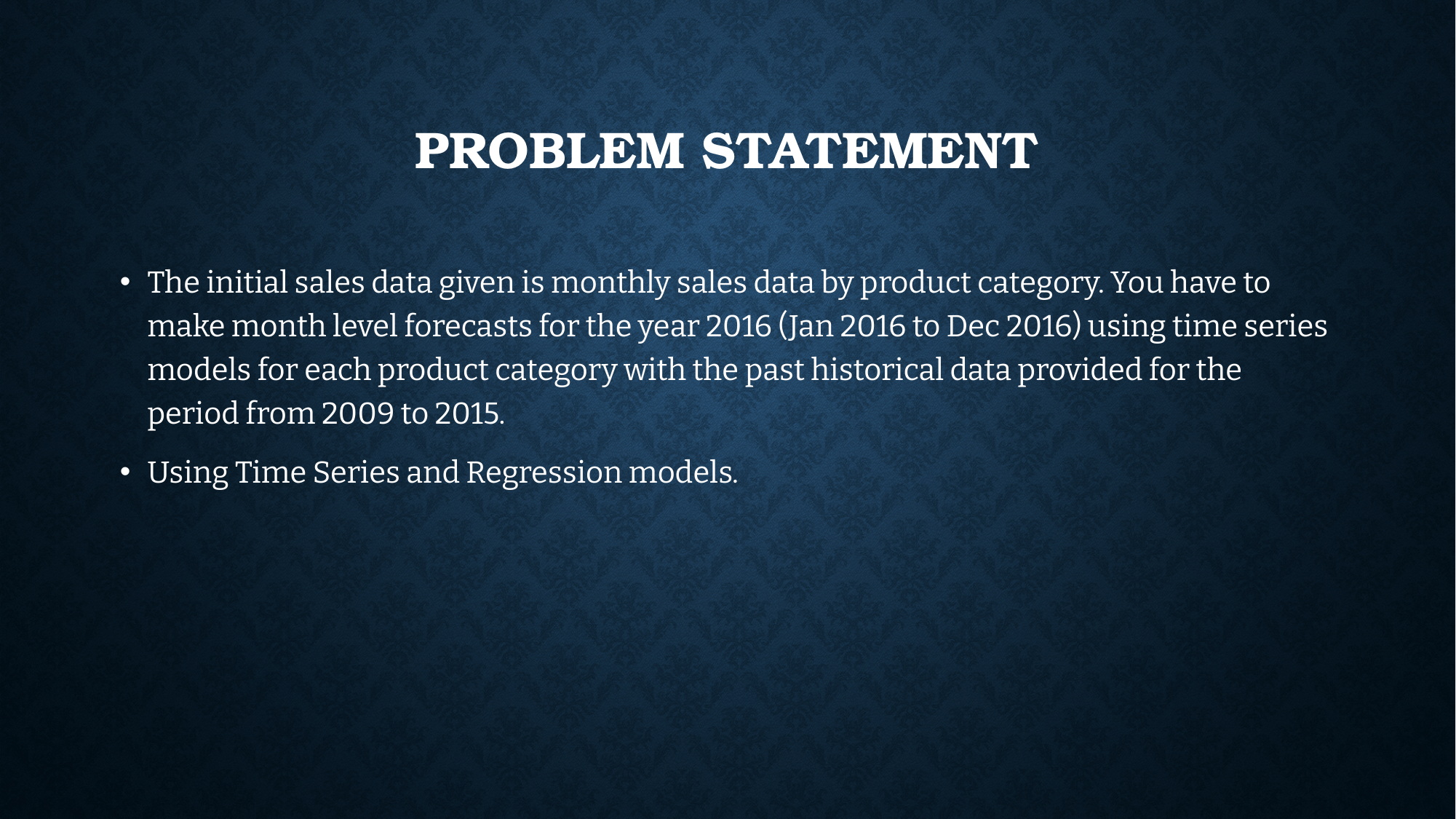

# Problem Statement
The initial sales data given is monthly sales data by product category. You have to make month level forecasts for the year 2016 (Jan 2016 to Dec 2016) using time series models for each product category with the past historical data provided for the period from 2009 to 2015.
Using Time Series and Regression models.